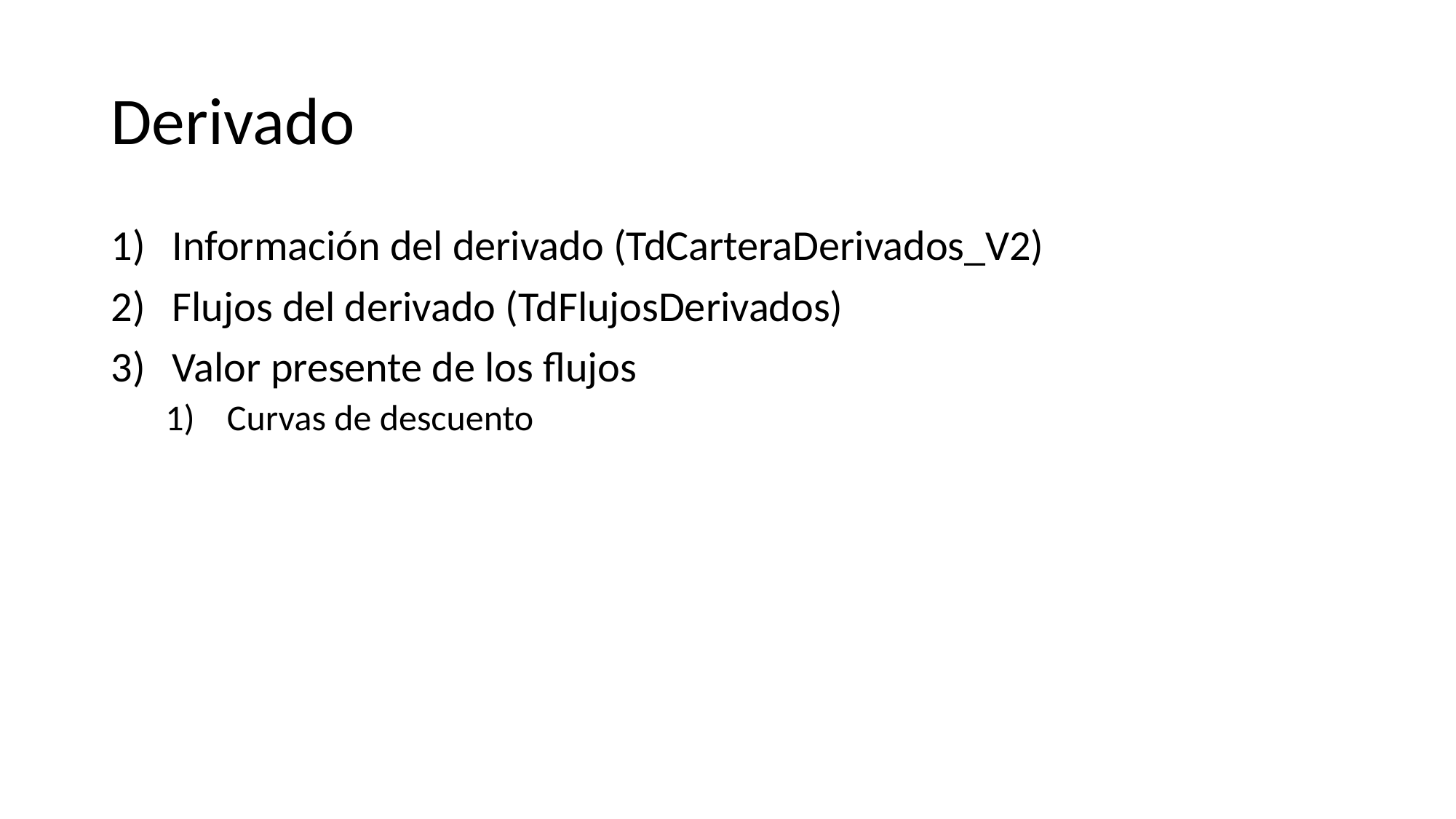

# Derivado
Información del derivado (TdCarteraDerivados_V2)
Flujos del derivado (TdFlujosDerivados)
Valor presente de los flujos
Curvas de descuento